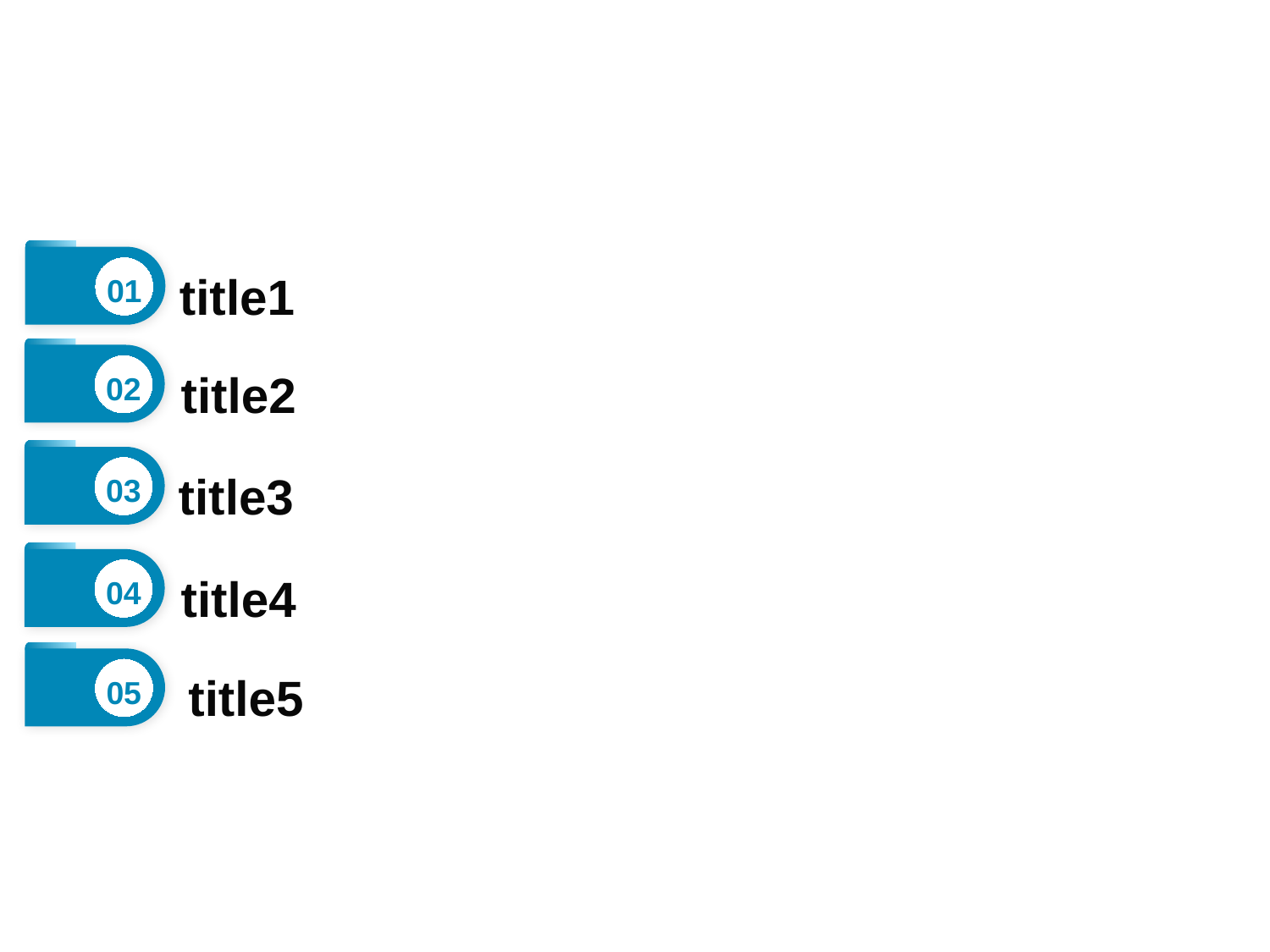

01
title1

02
title2

03
title3

04
title4

05
title5